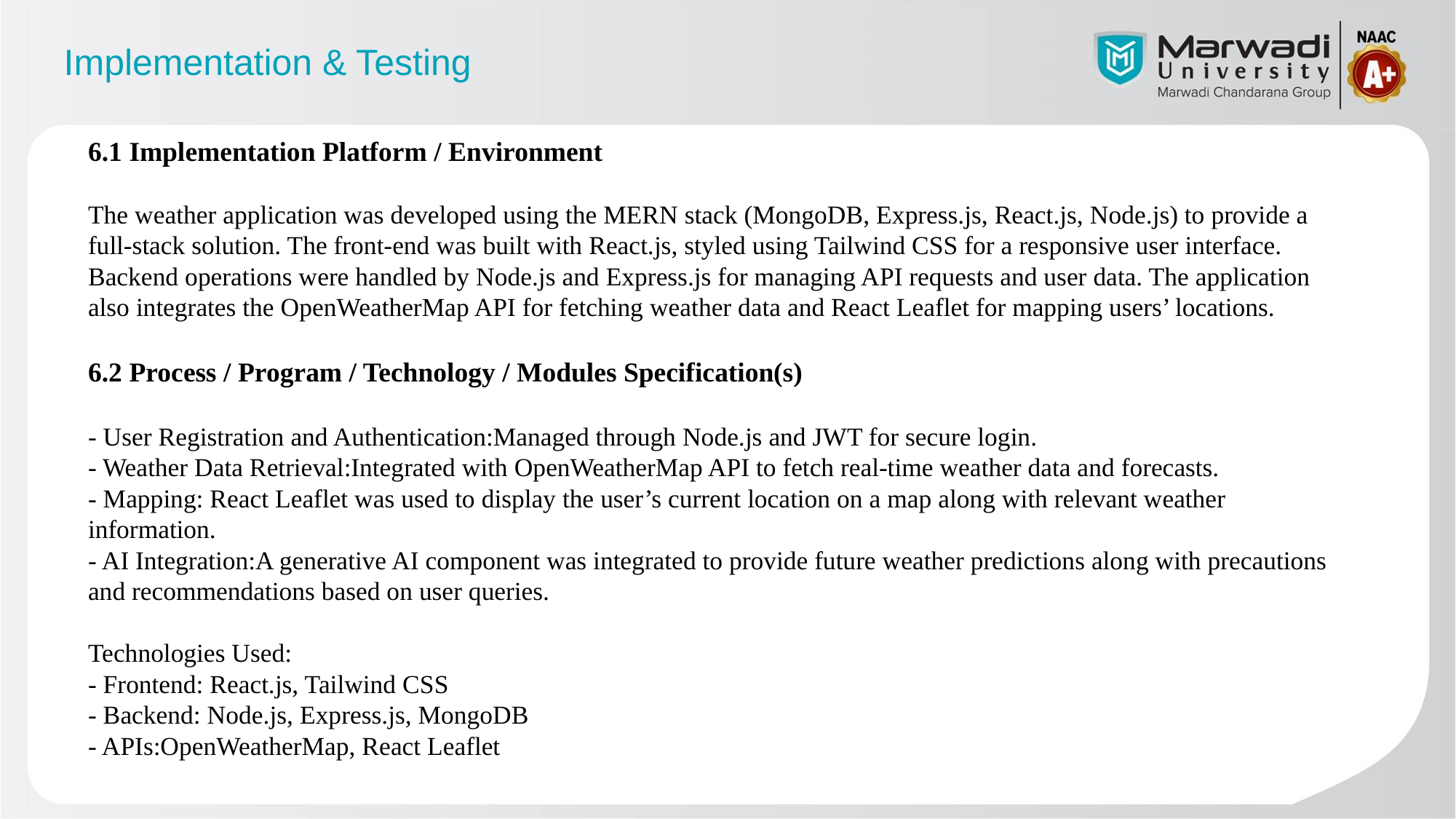

# Implementation & Testing
6.1 Implementation Platform / Environment

The weather application was developed using the MERN stack (MongoDB, Express.js, React.js, Node.js) to provide a full-stack solution. The front-end was built with React.js, styled using Tailwind CSS for a responsive user interface. Backend operations were handled by Node.js and Express.js for managing API requests and user data. The application also integrates the OpenWeatherMap API for fetching weather data and React Leaflet for mapping users’ locations.

6.2 Process / Program / Technology / Modules Specification(s)

- User Registration and Authentication:Managed through Node.js and JWT for secure login.
- Weather Data Retrieval:Integrated with OpenWeatherMap API to fetch real-time weather data and forecasts.
- Mapping: React Leaflet was used to display the user’s current location on a map along with relevant weather information.
- AI Integration:A generative AI component was integrated to provide future weather predictions along with precautions and recommendations based on user queries.

Technologies Used:
- Frontend: React.js, Tailwind CSS
- Backend: Node.js, Express.js, MongoDB
- APIs:OpenWeatherMap, React Leaflet